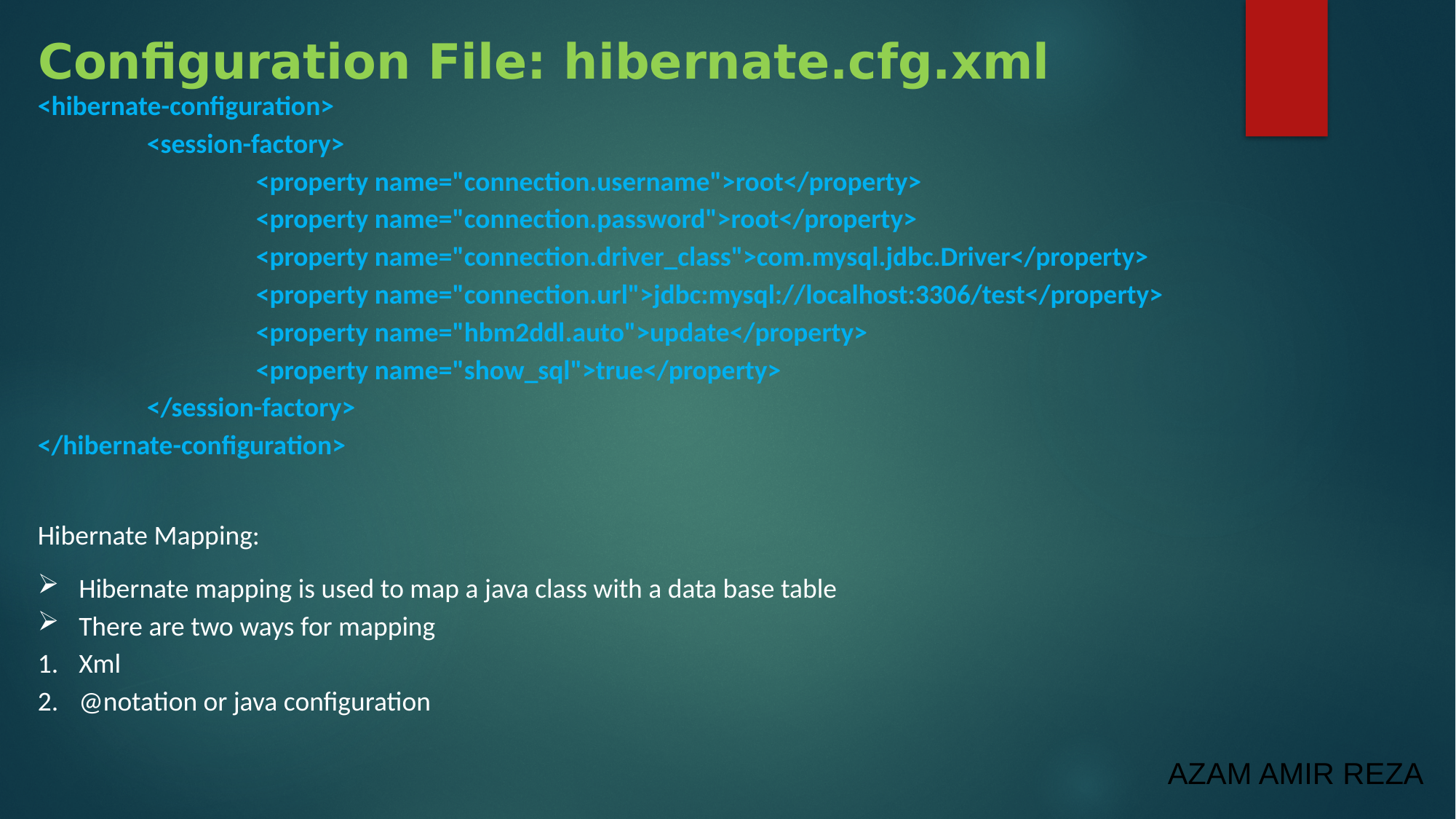

Configuration File: hibernate.cfg.xml
<hibernate-configuration>
	<session-factory>
		<property name="connection.username">root</property>
		<property name="connection.password">root</property>
		<property name="connection.driver_class">com.mysql.jdbc.Driver</property>
		<property name="connection.url">jdbc:mysql://localhost:3306/test</property>
		<property name="hbm2ddl.auto">update</property>
		<property name="show_sql">true</property>
	</session-factory>
</hibernate-configuration>

Hibernate Mapping:
Hibernate mapping is used to map a java class with a data base table
There are two ways for mapping
Xml
@notation or java configuration
AZAM AMIR REZA